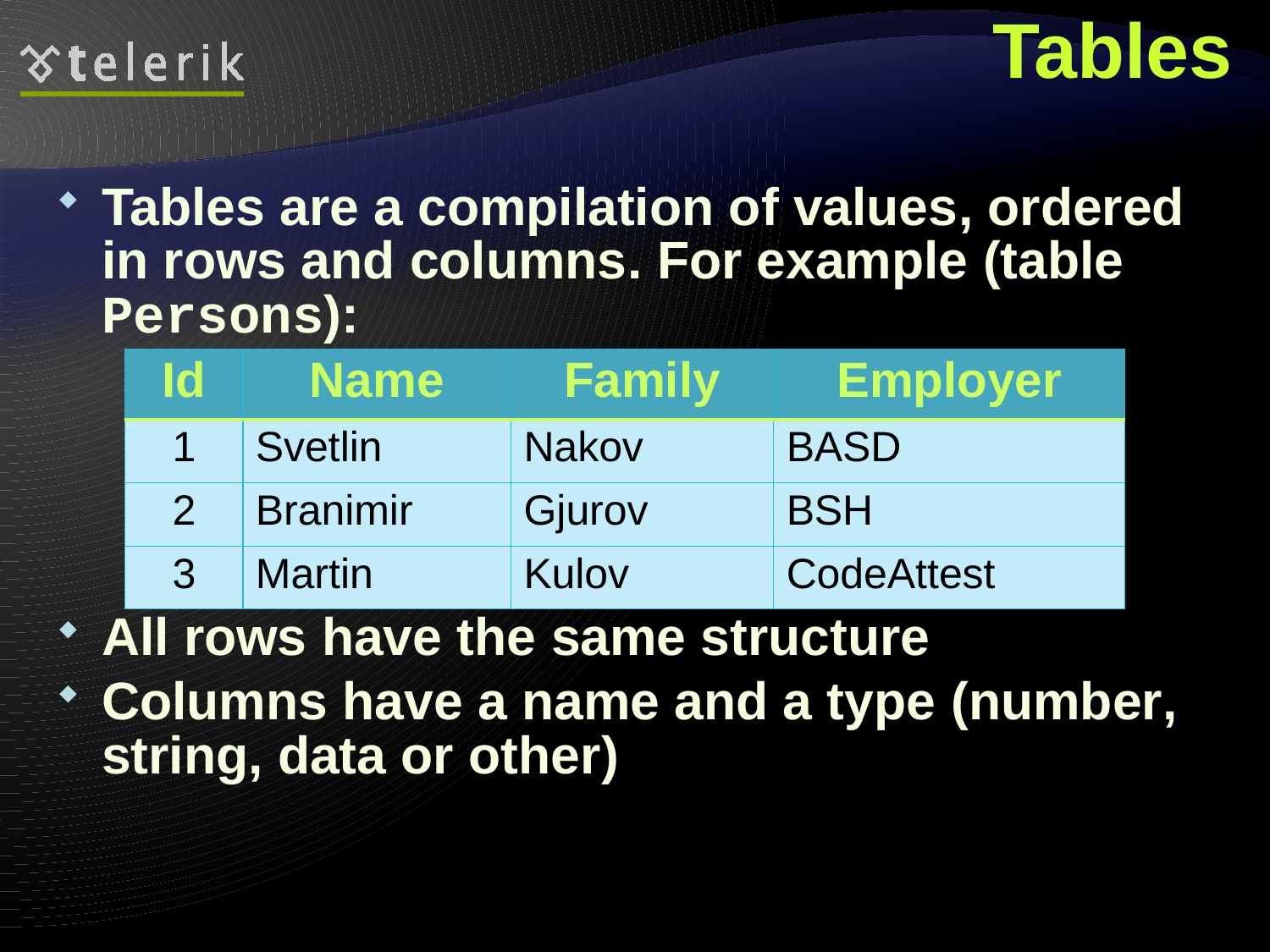

# Tables
Tables are a compilation of values, ordered in rows and columns. For example (table Persons):

All rows have the same structure
Columns have a name and a type (number, string, data or other)
| Id | Name | Family | Employer |
| --- | --- | --- | --- |
| 1 | Svetlin | Nakov | BASD |
| 2 | Branimir | Gjurov | BSH |
| 3 | Martin | Kulov | CodeAttest |